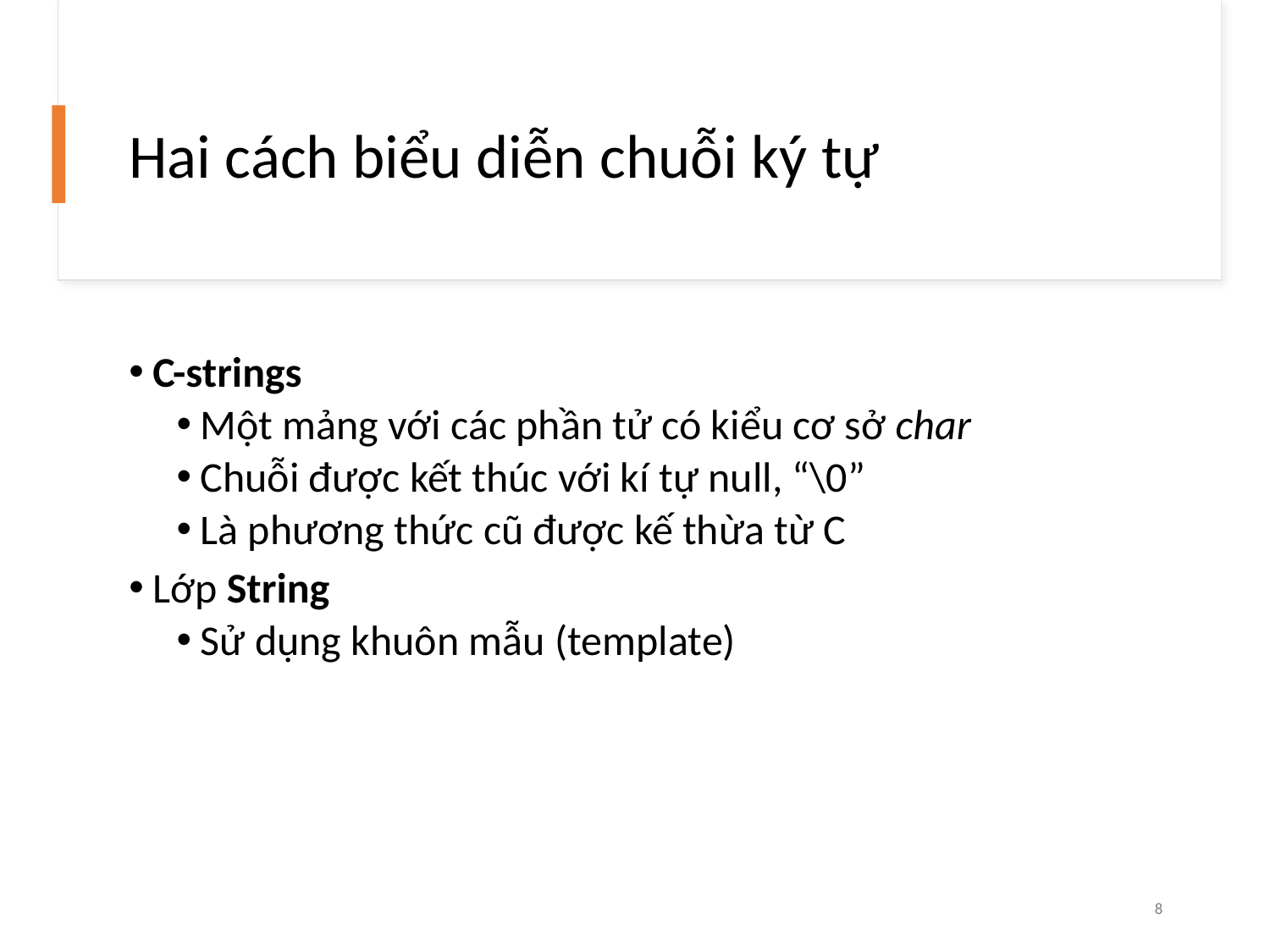

# Hai cách biểu diễn chuỗi ký tự

C-strings
Một mảng với các phần tử có kiểu cơ sở char
Chuỗi được kết thúc với kí tự null, “\0”
Là phương thức cũ được kế thừa từ C
Lớp String
Sử dụng khuôn mẫu (template)
8